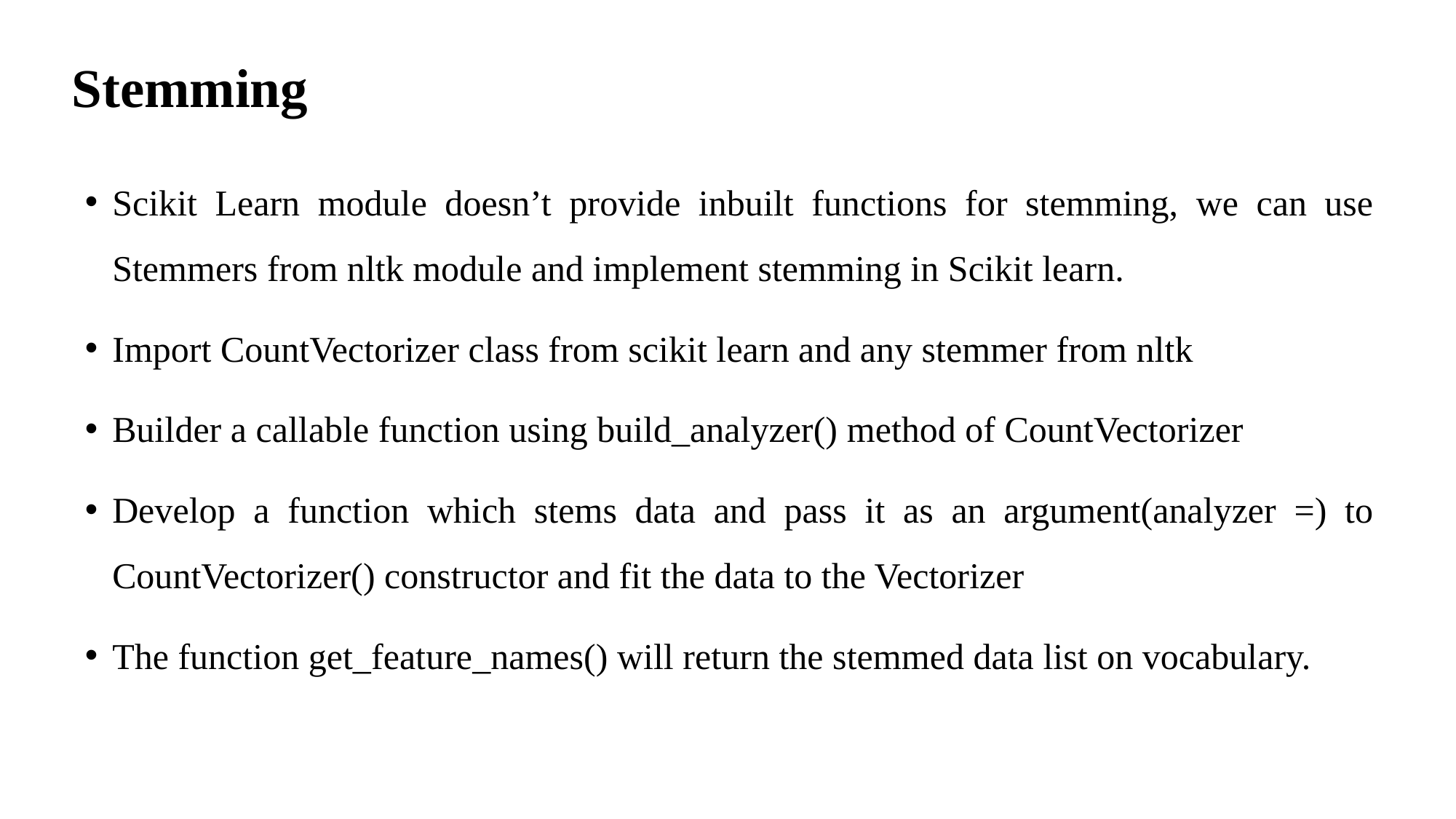

# Stemming
Scikit Learn module doesn’t provide inbuilt functions for stemming, we can use Stemmers from nltk module and implement stemming in Scikit learn.
Import CountVectorizer class from scikit learn and any stemmer from nltk
Builder a callable function using build_analyzer() method of CountVectorizer
Develop a function which stems data and pass it as an argument(analyzer =) to CountVectorizer() constructor and fit the data to the Vectorizer
The function get_feature_names() will return the stemmed data list on vocabulary.